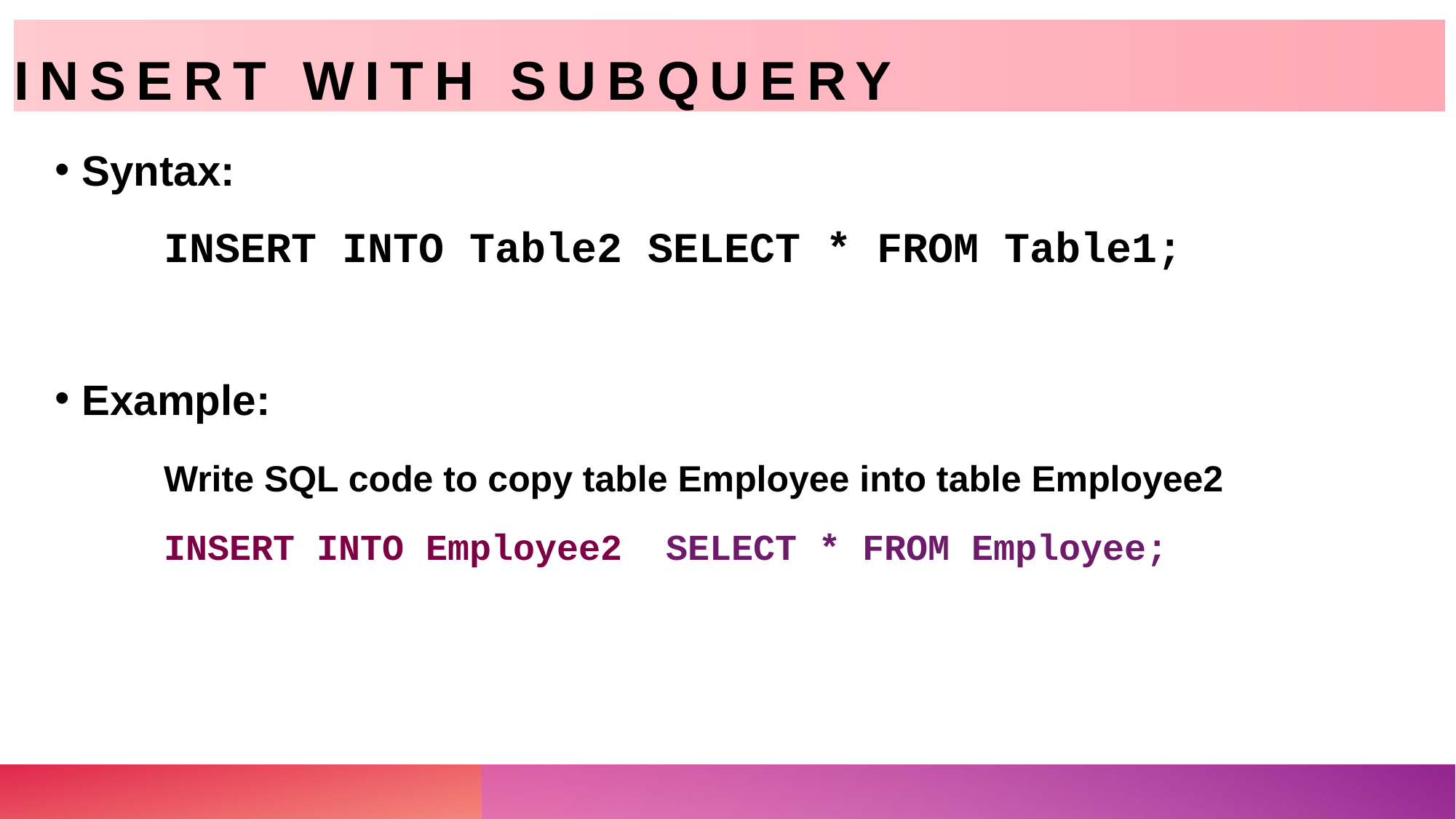

# INSERT WITH subquery
Syntax:
	INSERT INTO Table2 SELECT * FROM Table1;

Example:
	Write SQL code to copy table Employee into table Employee2
	INSERT INTO Employee2  SELECT * FROM Employee;